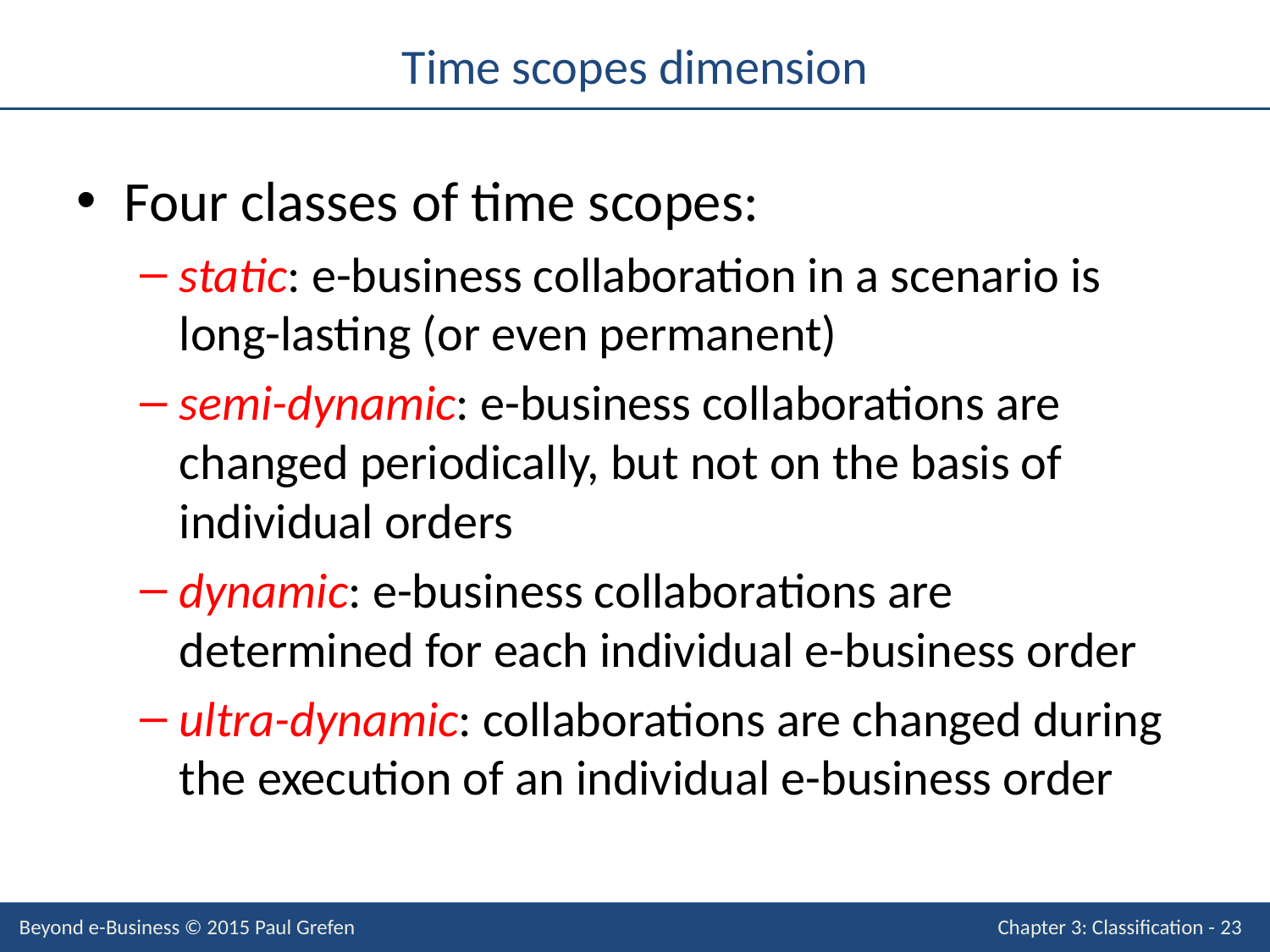

# Time scopes dimension
Four classes of time scopes:
static: e-business collaboration in a scenario is long-lasting (or even permanent)
semi-dynamic: e-business collaborations are changed periodically, but not on the basis of individual orders
dynamic: e-business collaborations are determined for each individual e-business order
ultra-dynamic: collaborations are changed during the execution of an individual e-business order

Beyond e-Business © 2015 Paul Grefen
Chapter 3: Classification - 23